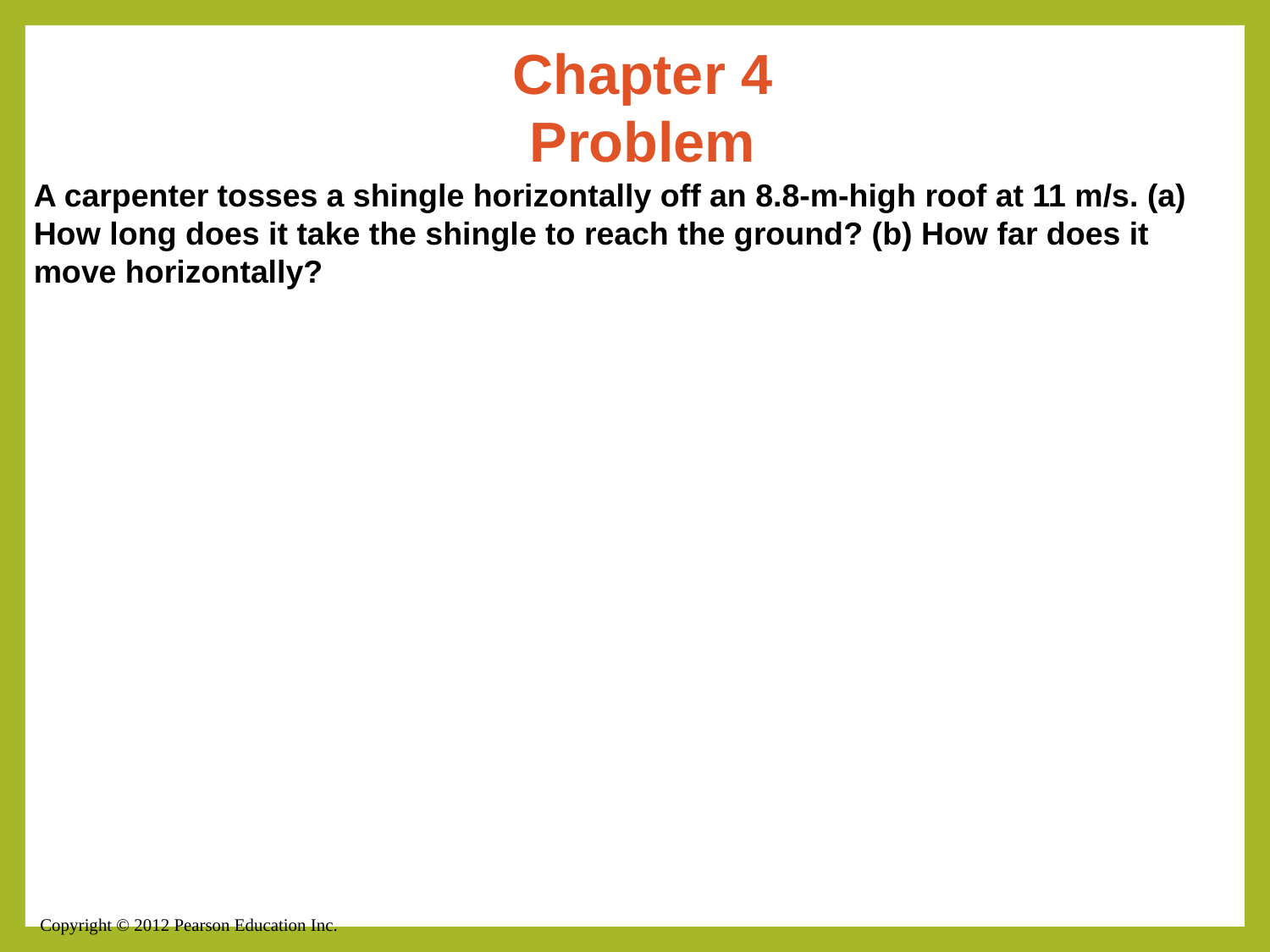

Chapter 4
Problem
A carpenter tosses a shingle horizontally off an 8.8-m-high roof at 11 m/s. (a) How long does it take the shingle to reach the ground? (b) How far does it move horizontally?